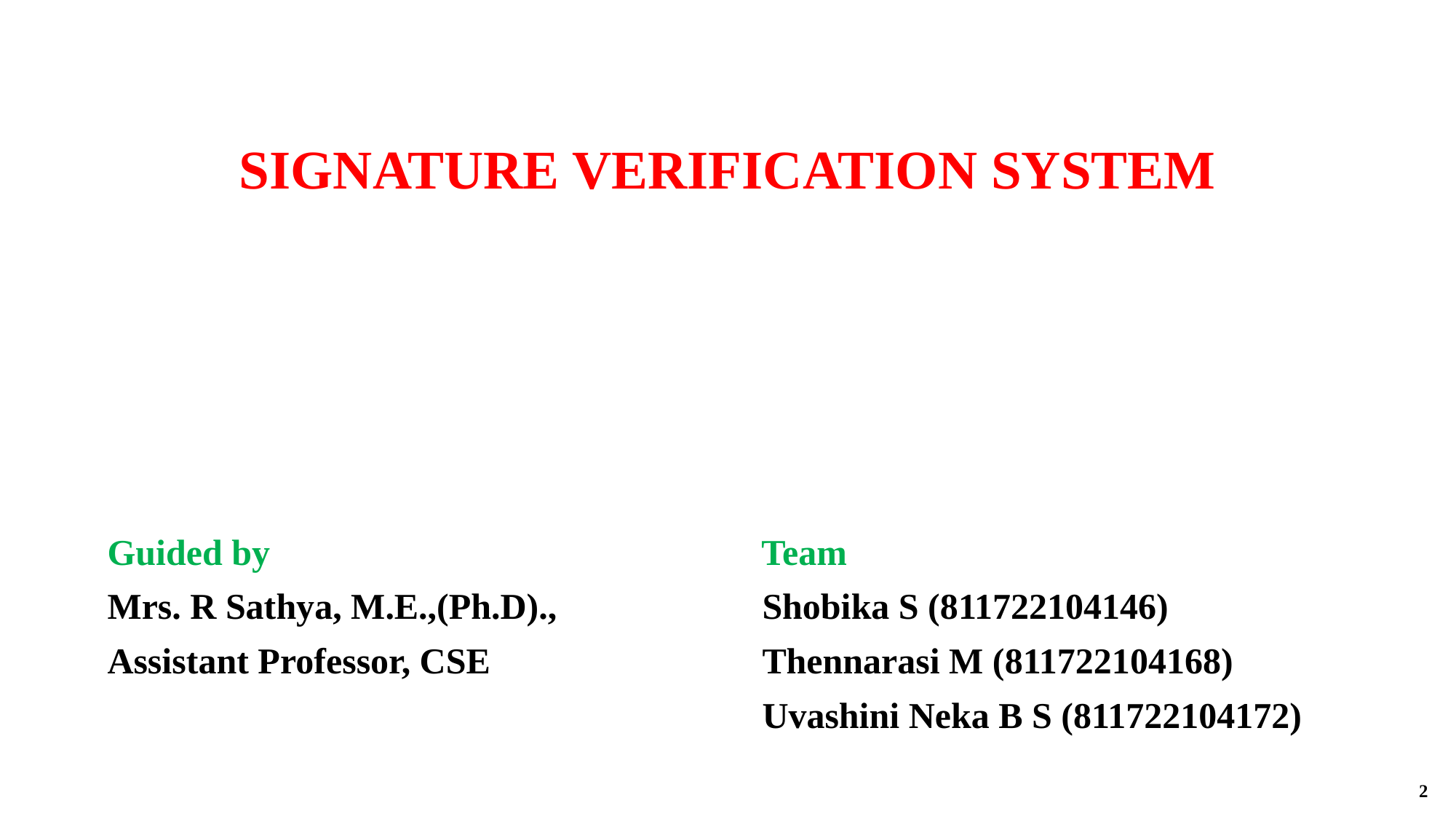

SIGNATURE VERIFICATION SYSTEM
Guided by                                                      Team
Mrs. R Sathya, M.E.,(Ph.D)., 		Shobika S (811722104146)
Assistant Professor, CSE 			Thennarasi M (811722104168)
					            Uvashini Neka B S (811722104172)
2